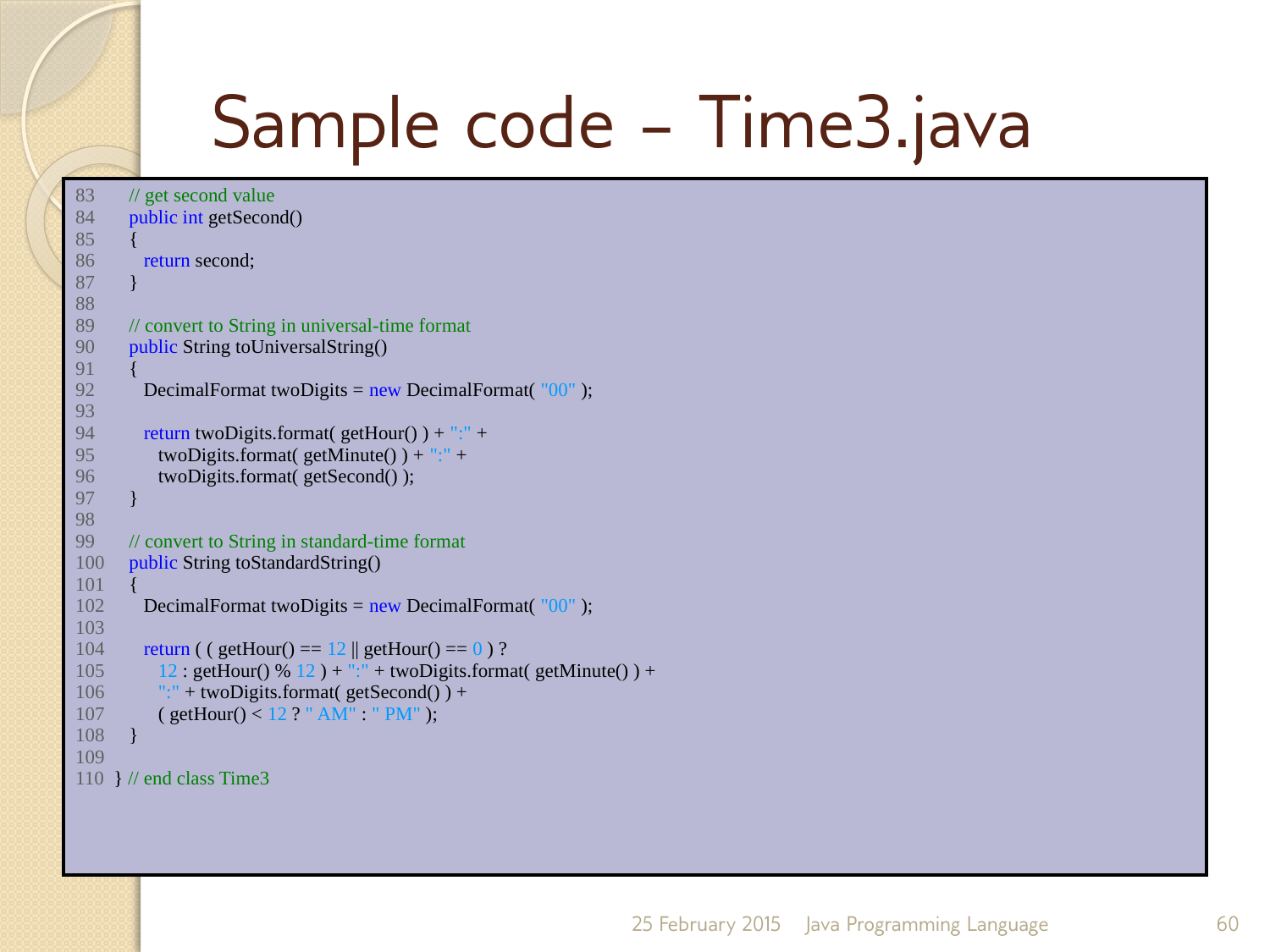

# Sample code – Time3.java
| 83 // get second value 84 public int getSecond() 85 { 86 return second; 87 } 88 89 // convert to String in universal-time format 90 public String toUniversalString() 91 { 92 DecimalFormat twoDigits = new DecimalFormat( "00" ); 93 94 return twoDigits.format( getHour() ) + ":" + 95 twoDigits.format( getMinute() ) + ":" + 96 twoDigits.format( getSecond() ); 97 } 98 99 // convert to String in standard-time format 100 public String toStandardString() 101 { 102 DecimalFormat twoDigits = new DecimalFormat( "00" ); 103 104 return ( ( getHour() == 12 || getHour() == 0 ) ? 105 12 : getHour() % 12 ) + ":" + twoDigits.format( getMinute() ) + 106 ":" + twoDigits.format( getSecond() ) + 107 ( getHour() < 12 ? " AM" : " PM" ); 108 } 109 110 } // end class Time3 |
| --- |
25 February 2015
Java Programming Language
60